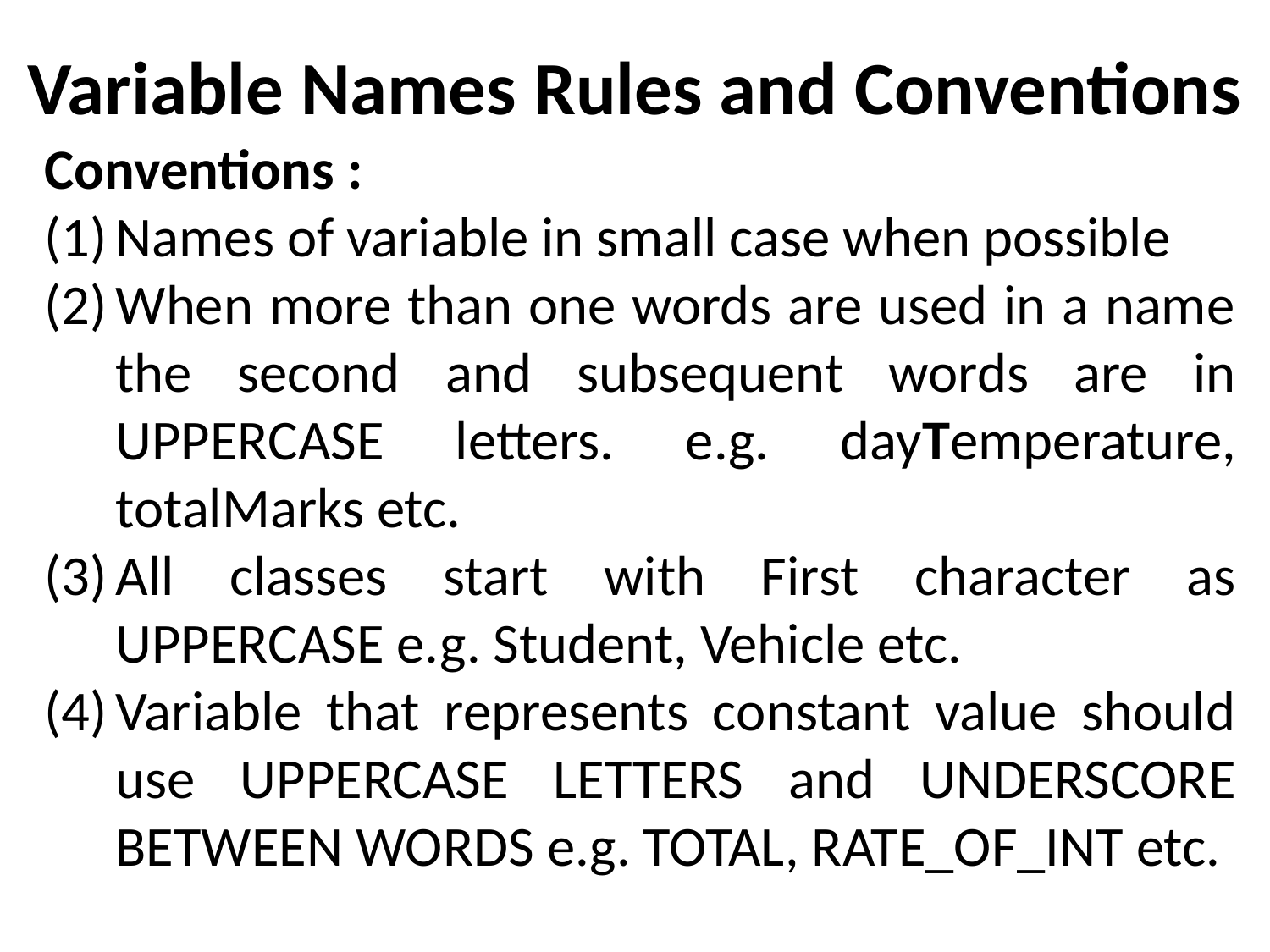

# Variable Names Rules and Conventions
Conventions :
Names of variable in small case when possible
When more than one words are used in a name the second and subsequent words are in UPPERCASE letters. e.g. dayTemperature, totalMarks etc.
All classes start with First character as UPPERCASE e.g. Student, Vehicle etc.
Variable that represents constant value should use UPPERCASE LETTERS and UNDERSCORE BETWEEN WORDS e.g. TOTAL, RATE_OF_INT etc.